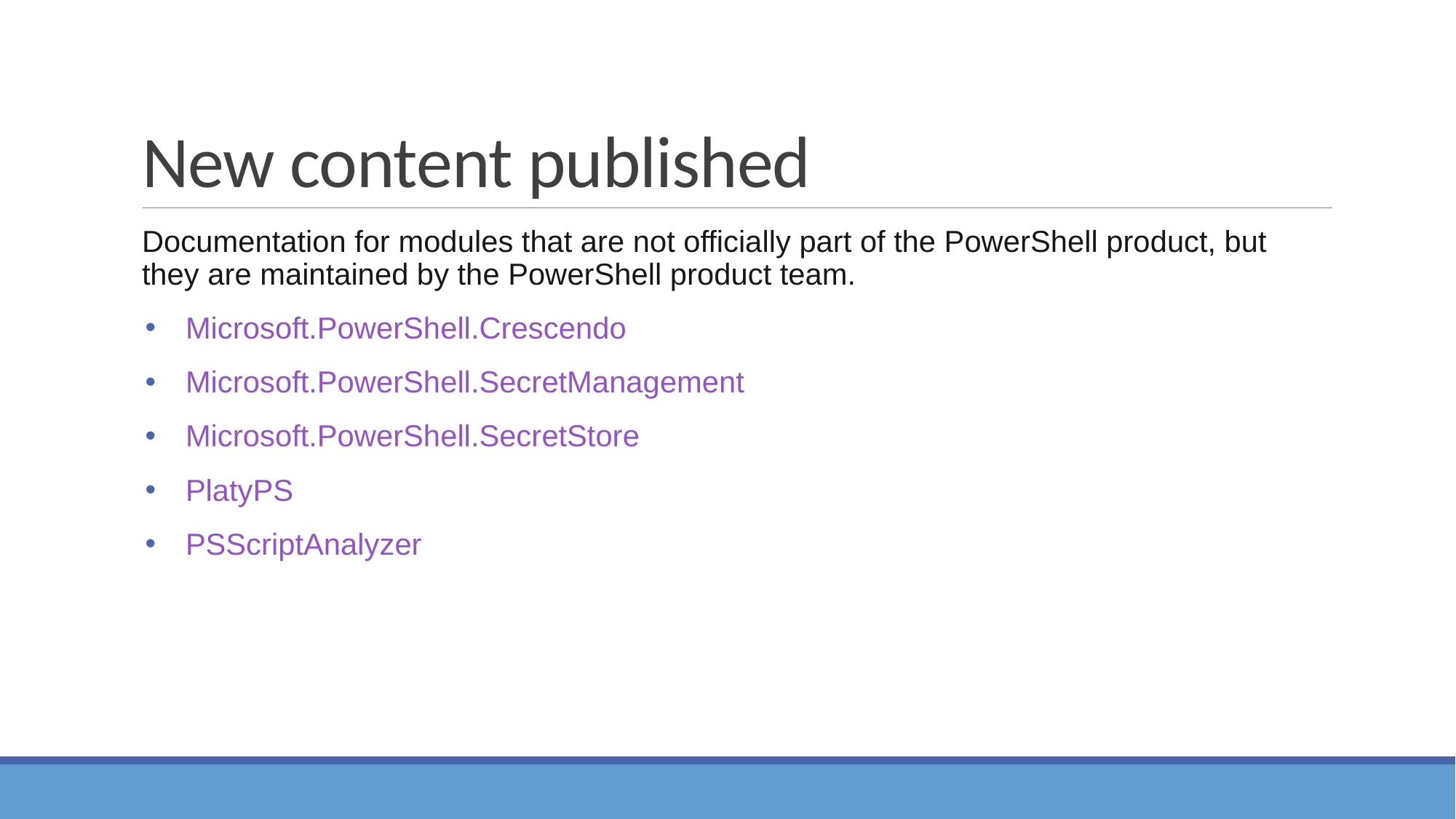

# New content published
Documentation for modules that are not officially part of the PowerShell product, but they are maintained by the PowerShell product team.
Microsoft.PowerShell.Crescendo
Microsoft.PowerShell.SecretManagement
Microsoft.PowerShell.SecretStore
PlatyPS
PSScriptAnalyzer